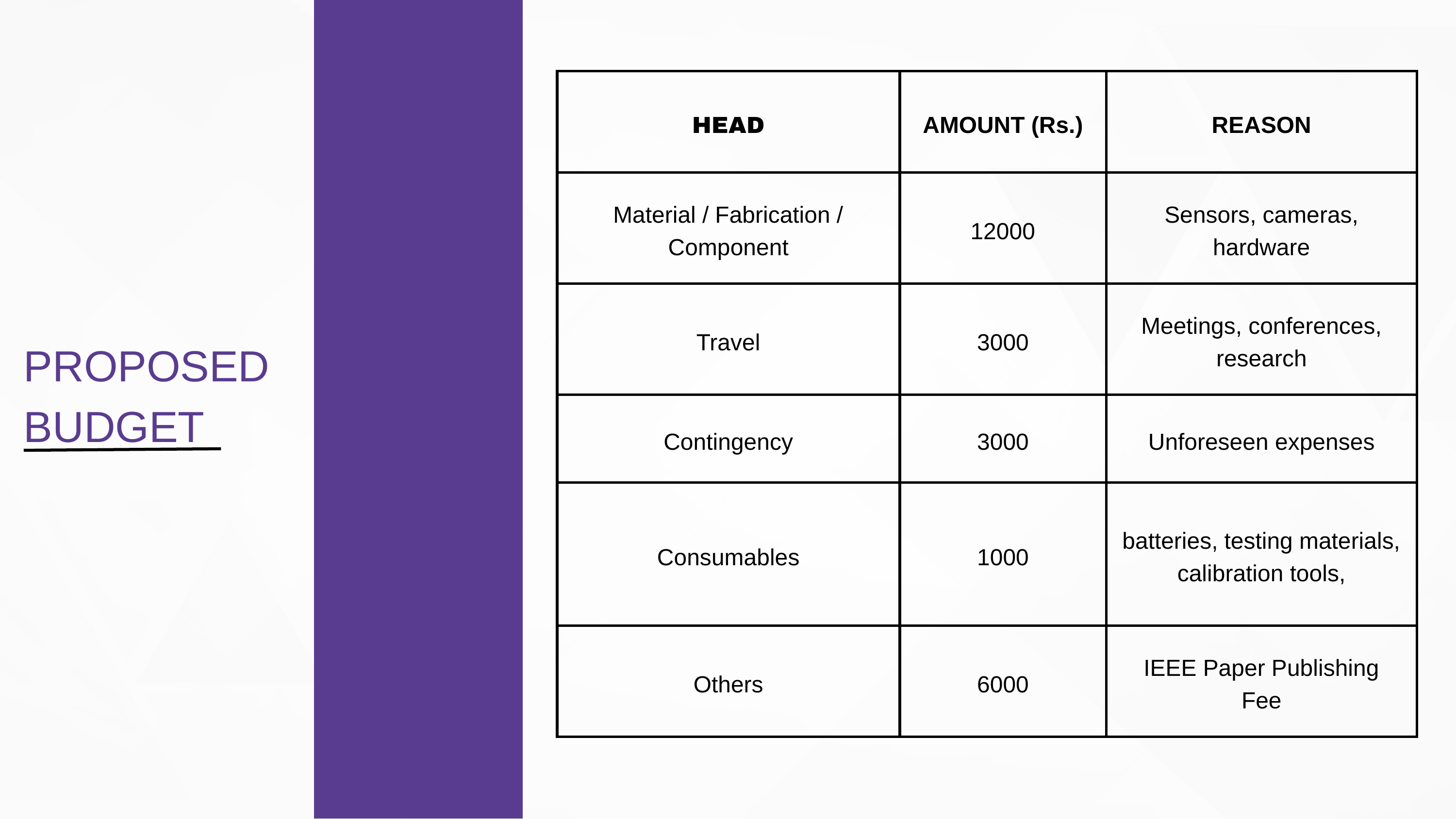

| HEAD | AMOUNT (Rs.) | REASON |
| --- | --- | --- |
| Material / Fabrication / Component | 12000 | Sensors, cameras, hardware |
| Travel | 3000 | Meetings, conferences, research |
| Contingency | 3000 | Unforeseen expenses |
| Consumables | 1000 | batteries, testing materials, calibration tools, |
| Others | 6000 | IEEE Paper Publishing Fee |
PROPOSED BUDGET